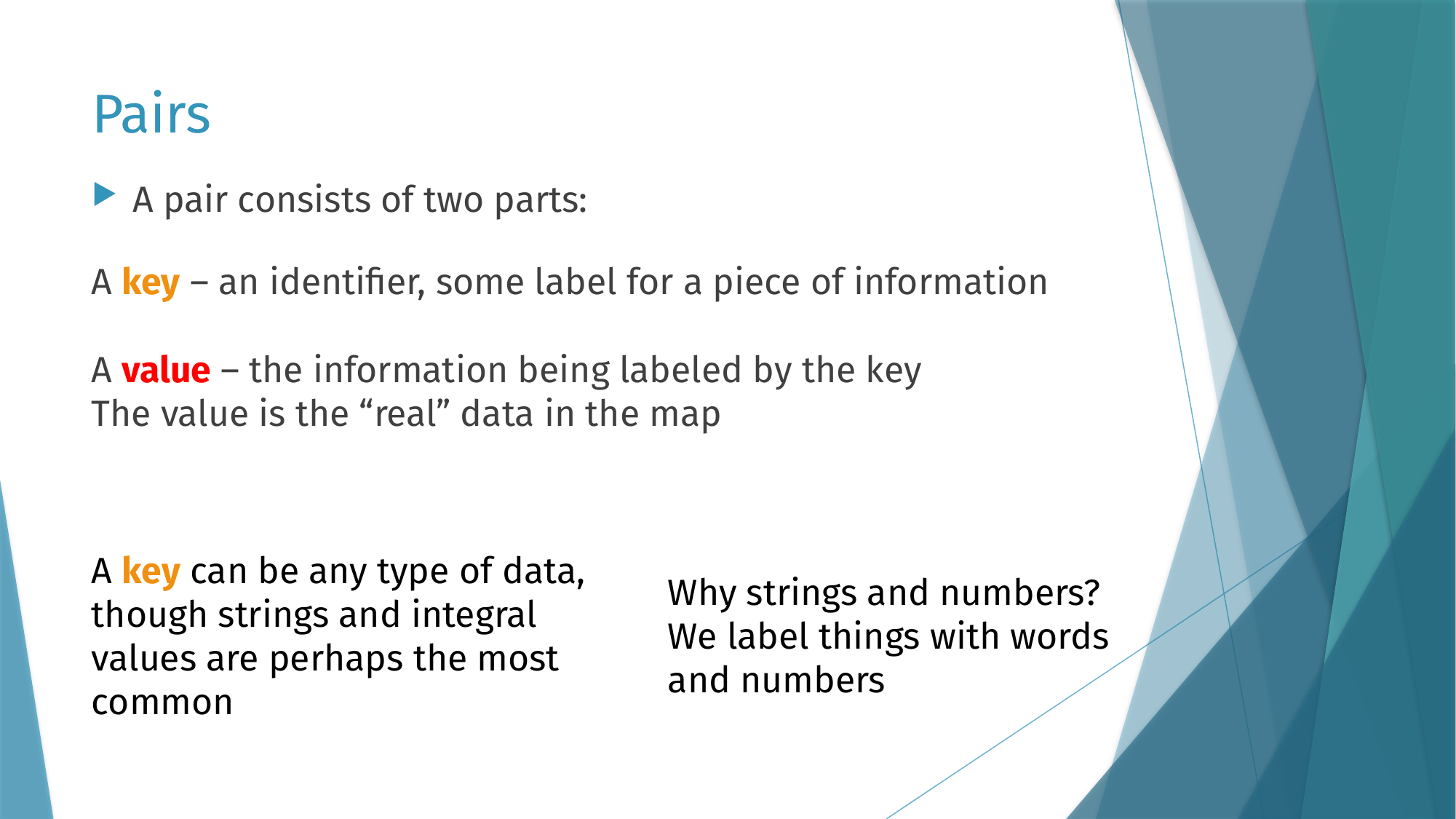

# Pairs
A pair consists of two parts:
A key – an identifier, some label for a piece of information

A value – the information being labeled by the key
The value is the “real” data in the map
A key can be any type of data, though strings and integral values are perhaps the most common
Why strings and numbers? We label things with words and numbers